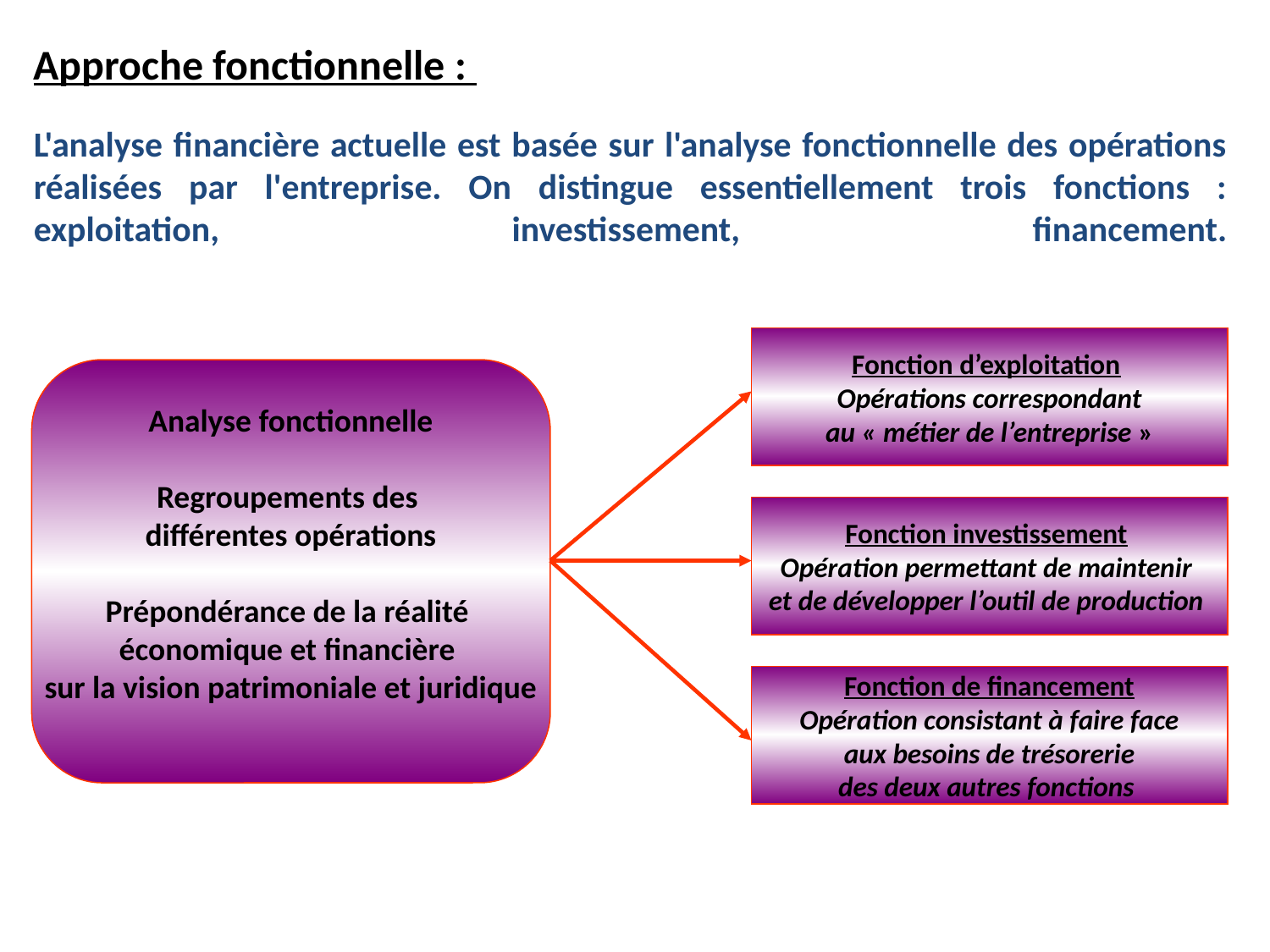

Approche fonctionnelle :
L'analyse financière actuelle est basée sur l'analyse fonctionnelle des opérations réalisées par l'entreprise. On distingue essentiellement trois fonctions : exploitation, investissement, financement.
Fonction d’exploitation
Opérations correspondant
au « métier de l’entreprise »

Analyse fonctionnelle

Regroupements des
différentes opérations

Prépondérance de la réalité
économique et financière
sur la vision patrimoniale et juridique

Fonction investissement
Opération permettant de maintenir
et de développer l’outil de production

Fonction de financement
Opération consistant à faire face
 aux besoins de trésorerie
des deux autres fonctions